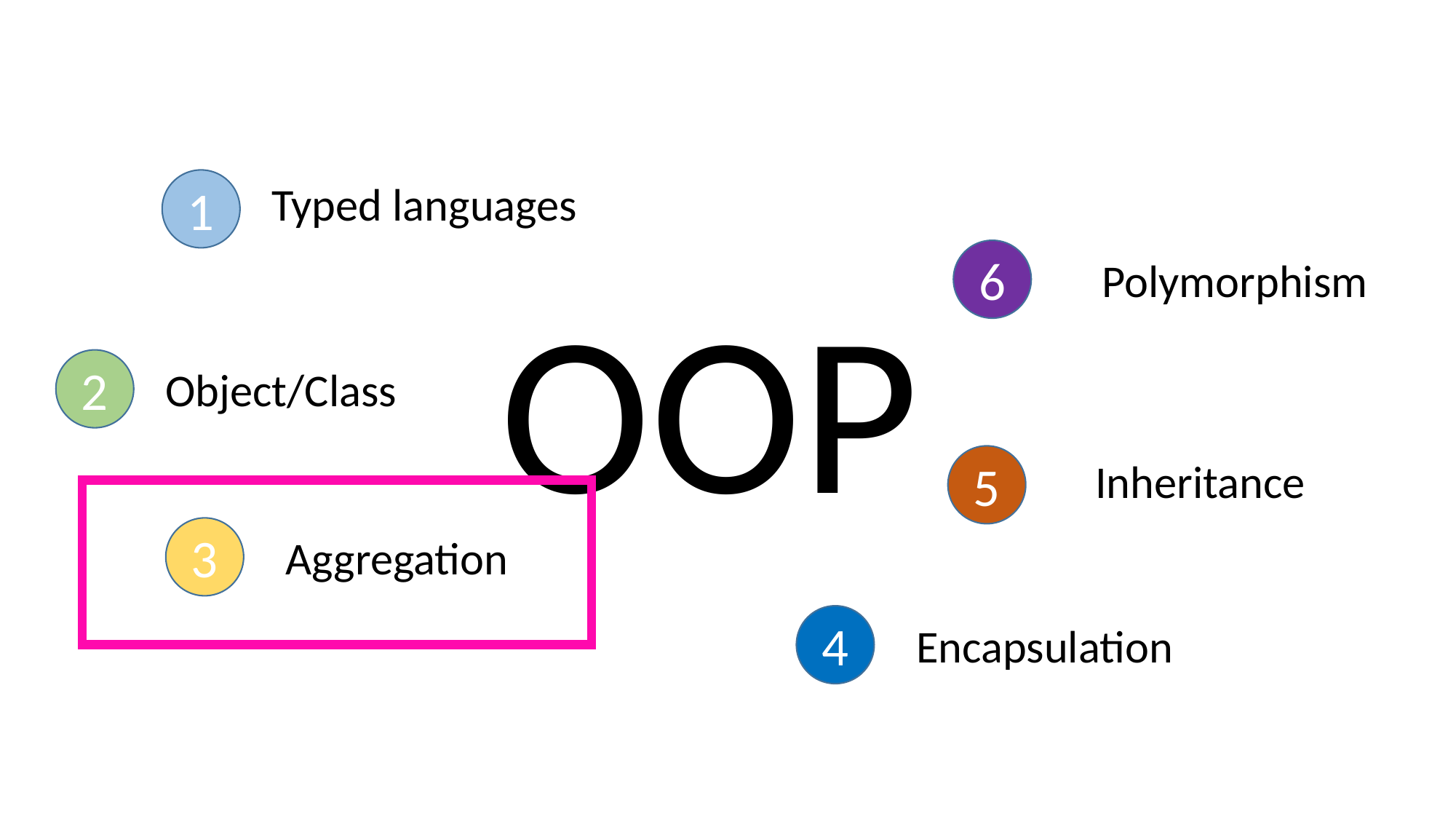

1
Typed languages
6
Polymorphism
OOP
2
Object/Class
5
Inheritance

3
 Aggregation
4
 Encapsulation